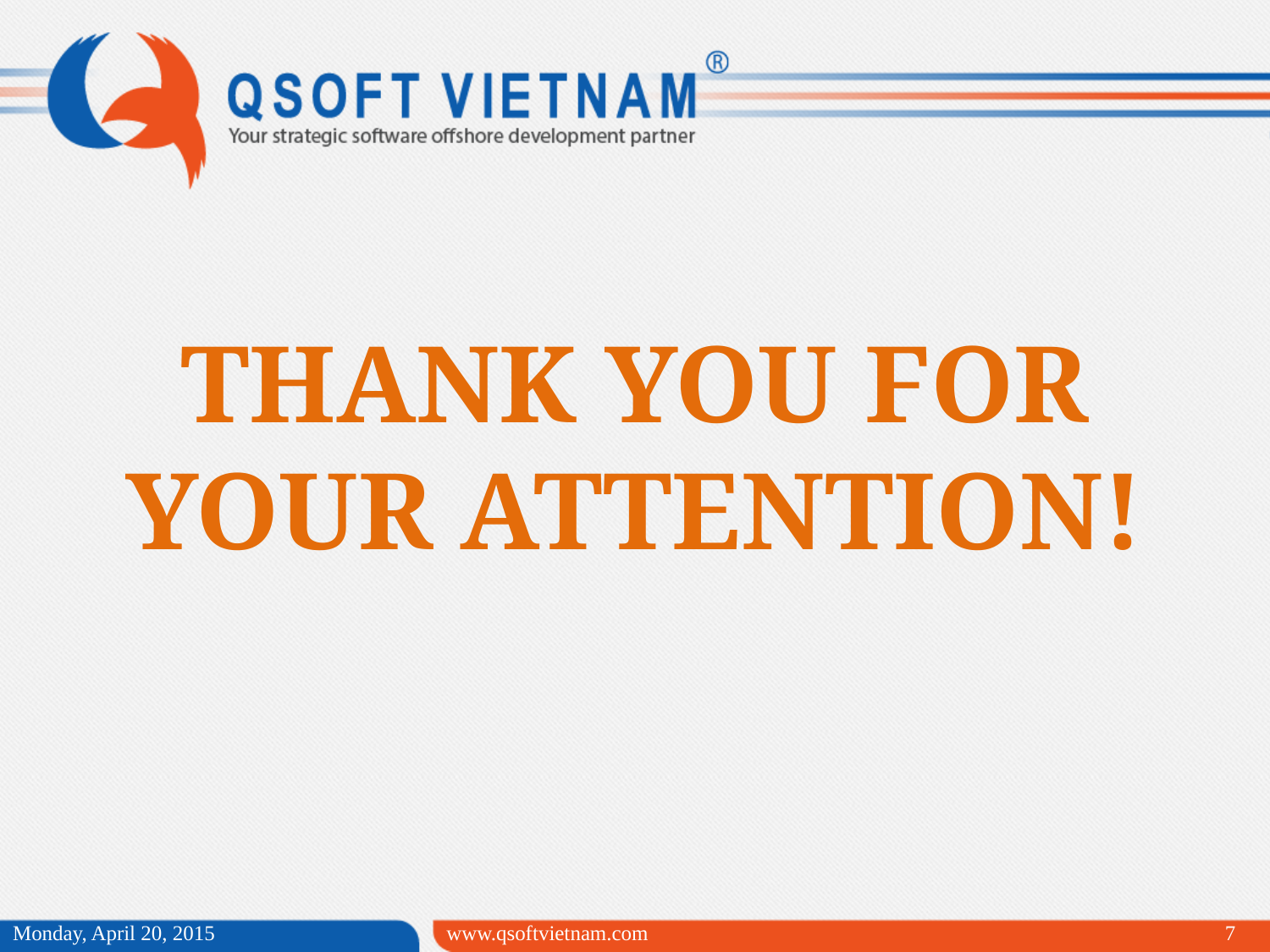

# THANK YOU FOR YOUR ATTENTION!
Monday, April 20, 2015
www.qsoftvietnam.com
7